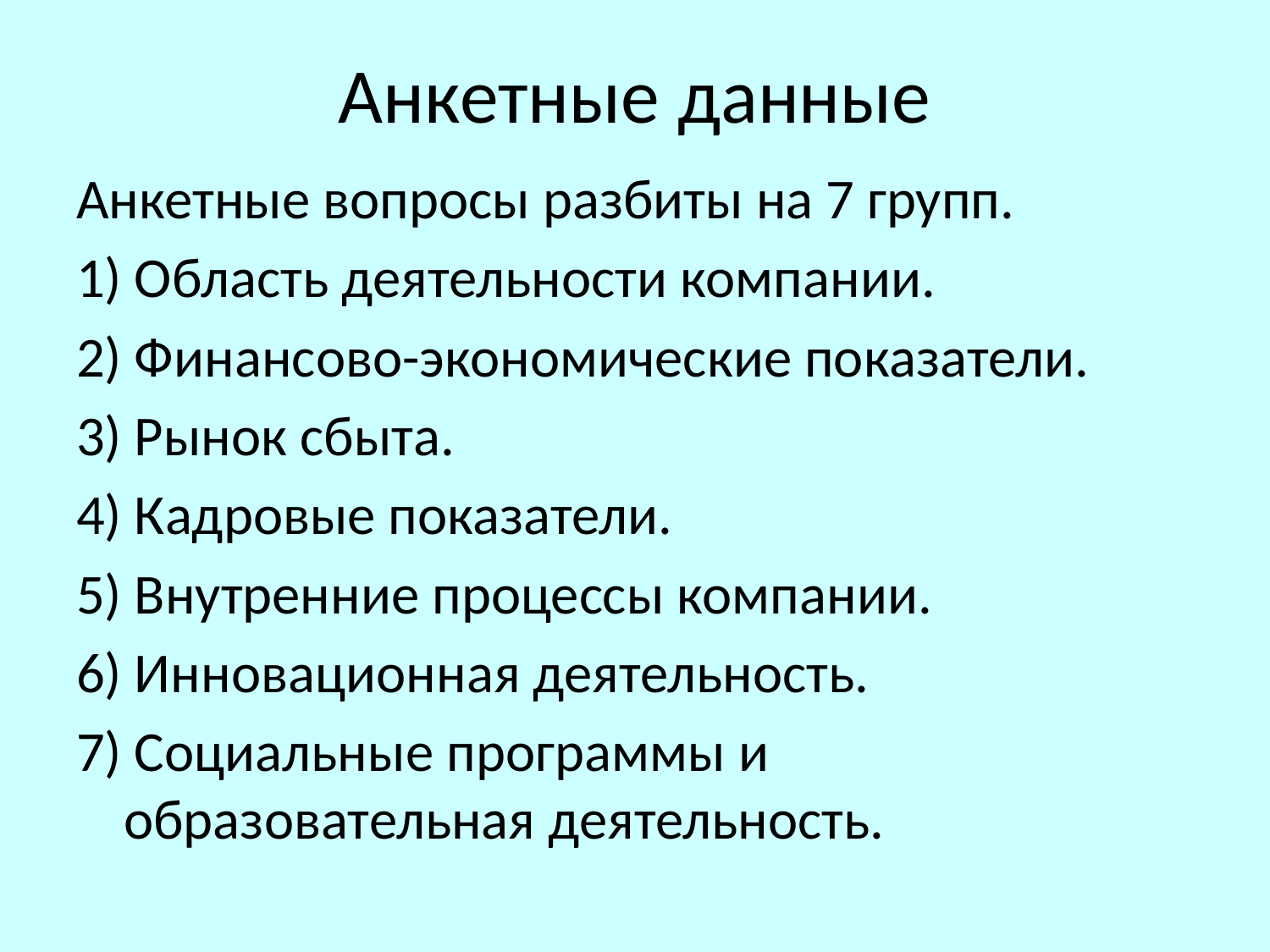

# Анкетные данные
Анкетные вопросы разбиты на 7 групп.
1) Область деятельности компании.
2) Финансово-экономические показатели.
3) Рынок сбыта.
4) Кадровые показатели.
5) Внутренние процессы компании.
6) Инновационная деятельность.
7) Социальные программы и образовательная деятельность.